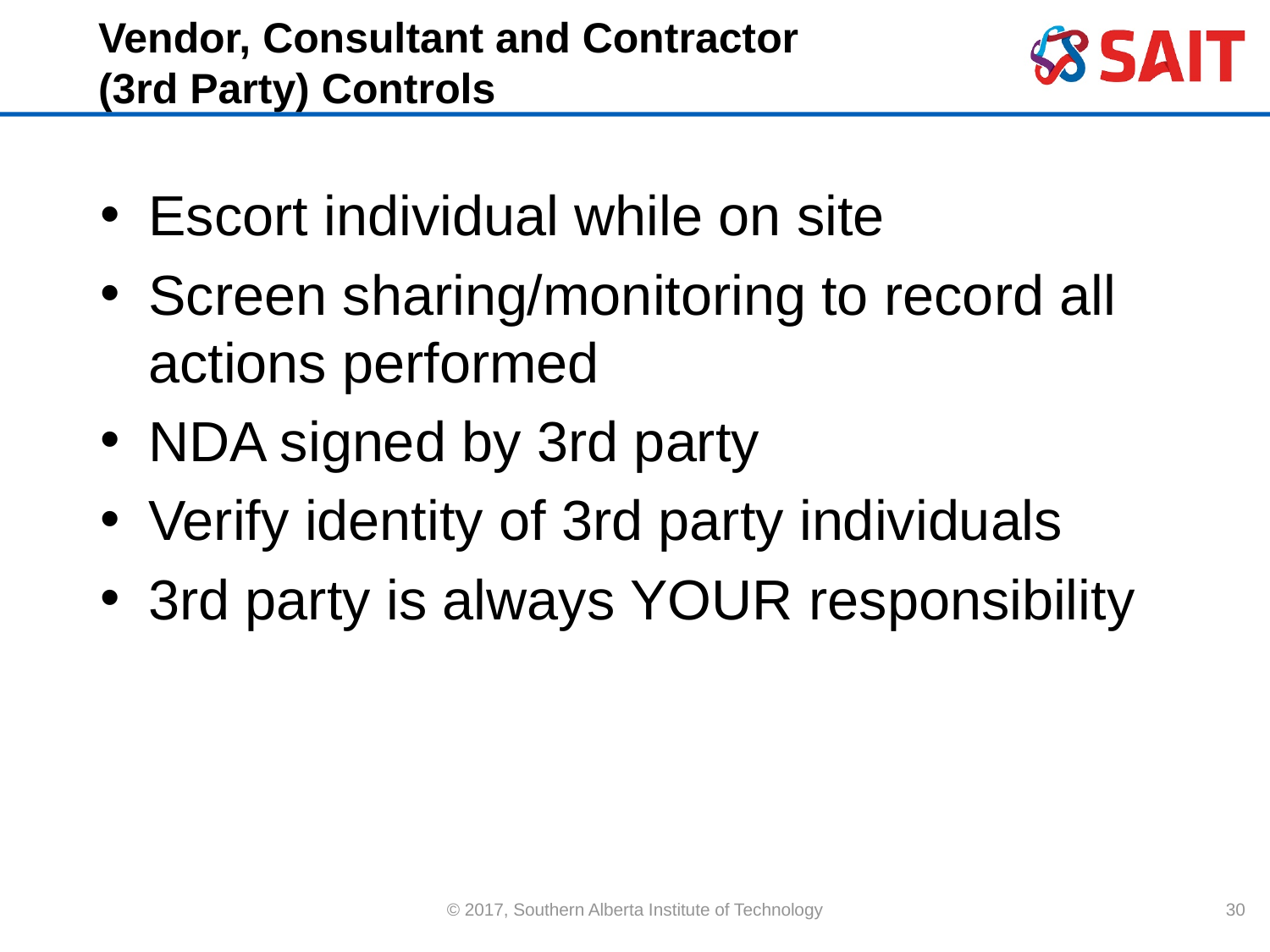

# Vendor, Consultant and Contractor (3rd Party) Controls
Escort individual while on site
Screen sharing/monitoring to record all actions performed
NDA signed by 3rd party
Verify identity of 3rd party individuals
3rd party is always YOUR responsibility